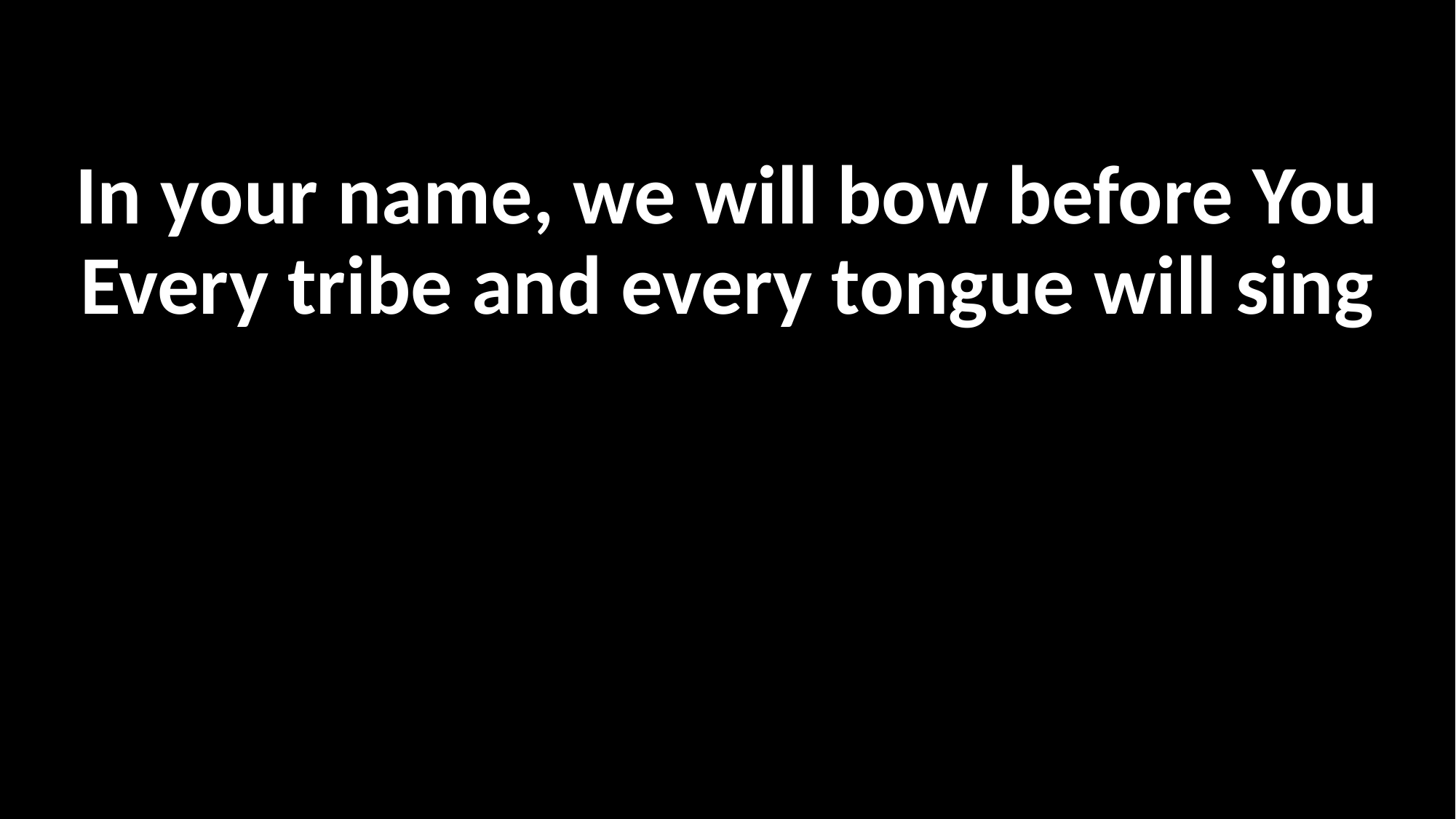

In your name, we will bow before You
Every tribe and every tongue will sing
#